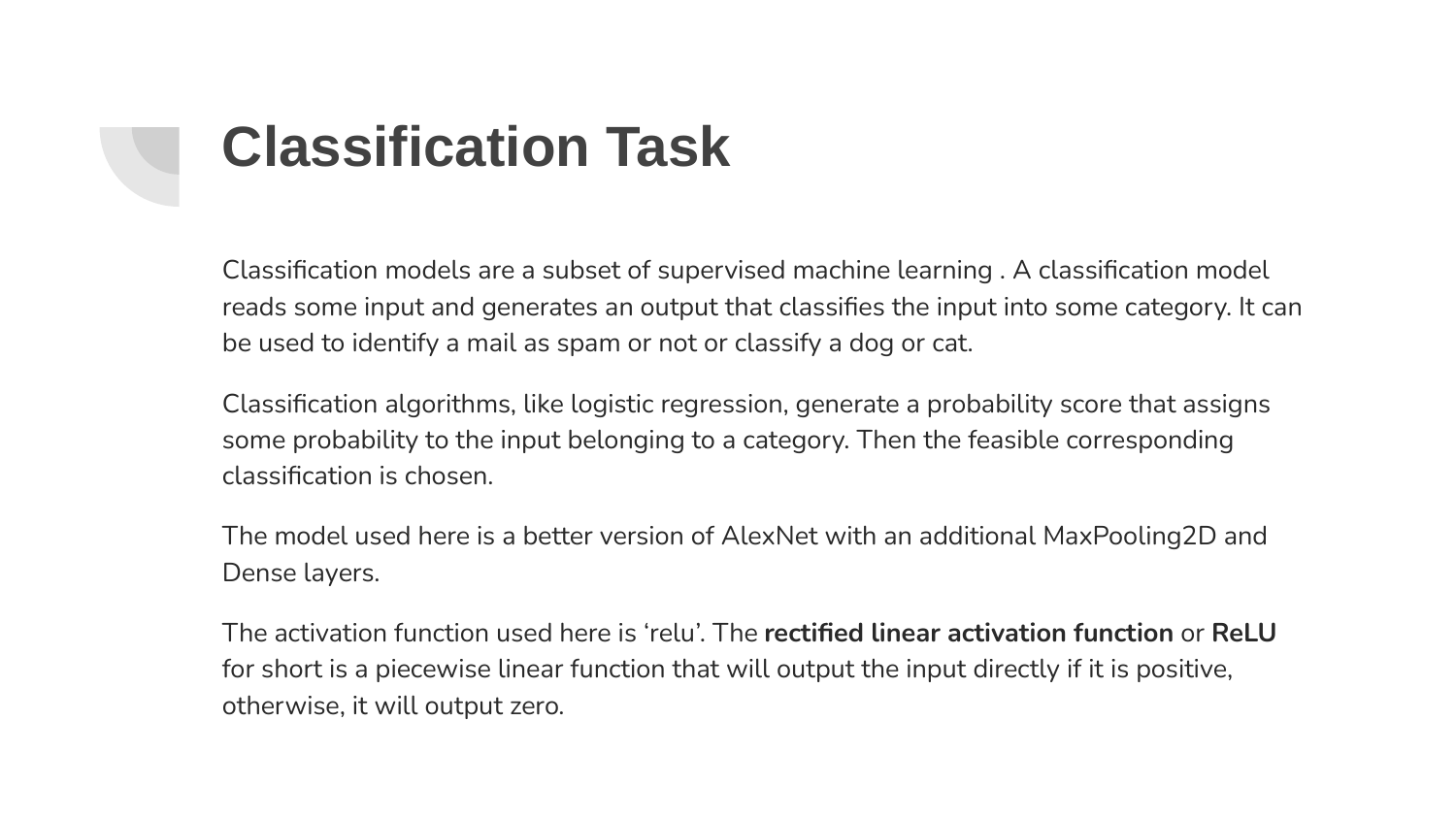

# Classification Task
Classification models are a subset of supervised machine learning . A classification model reads some input and generates an output that classifies the input into some category. It can be used to identify a mail as spam or not or classify a dog or cat.
Classification algorithms, like logistic regression, generate a probability score that assigns some probability to the input belonging to a category. Then the feasible corresponding classification is chosen.
The model used here is a better version of AlexNet with an additional MaxPooling2D and Dense layers.
The activation function used here is ‘relu’. The rectified linear activation function or ReLU for short is a piecewise linear function that will output the input directly if it is positive, otherwise, it will output zero.